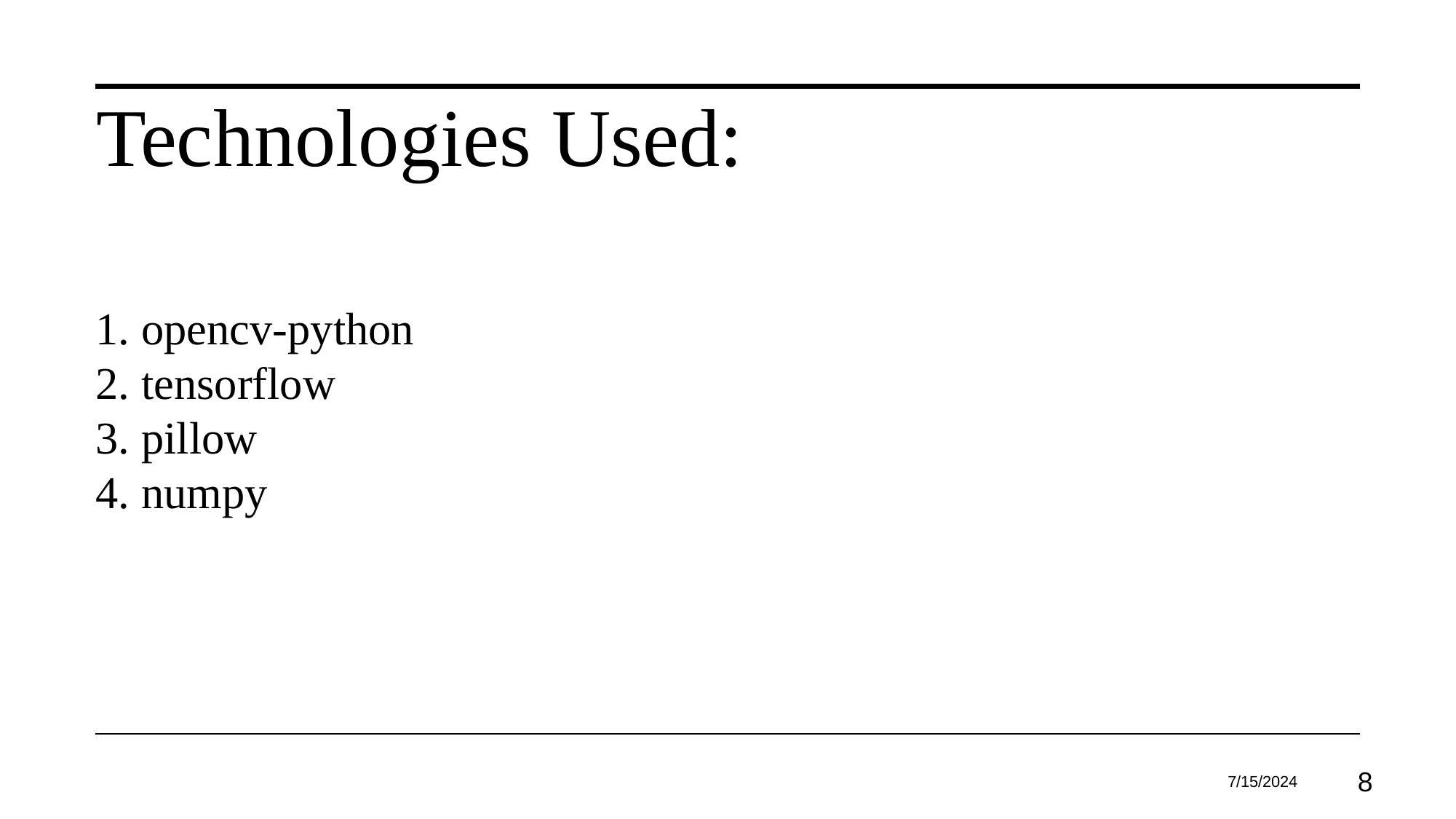

Technologies Used:
1. opencv-python
2. tensorflow
3. pillow
4. numpy

7/15/2024
8